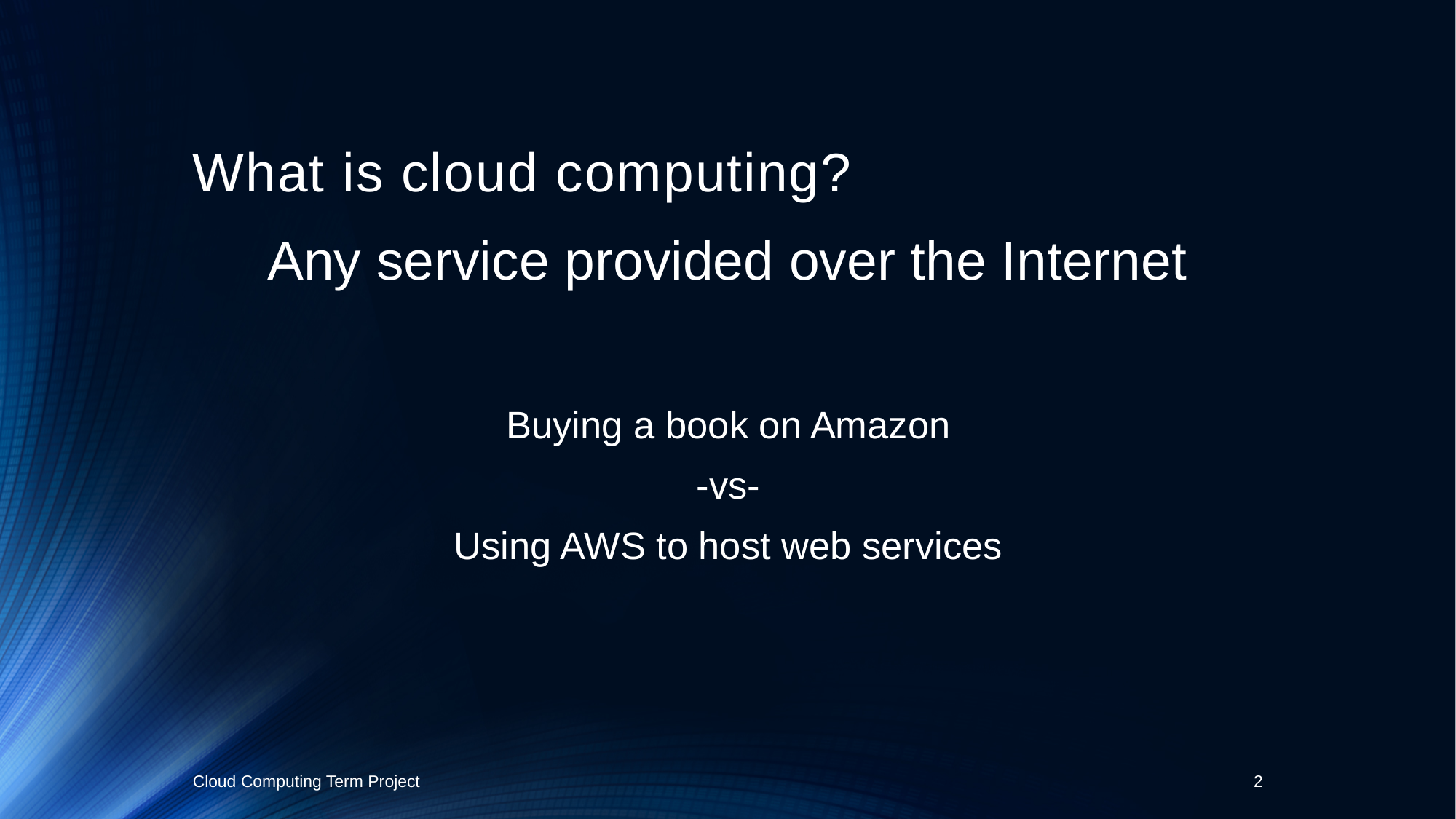

# What is cloud computing?
Any service provided over the Internet
Buying a book on Amazon
-vs-
Using AWS to host web services

Cloud Computing Term Project
2